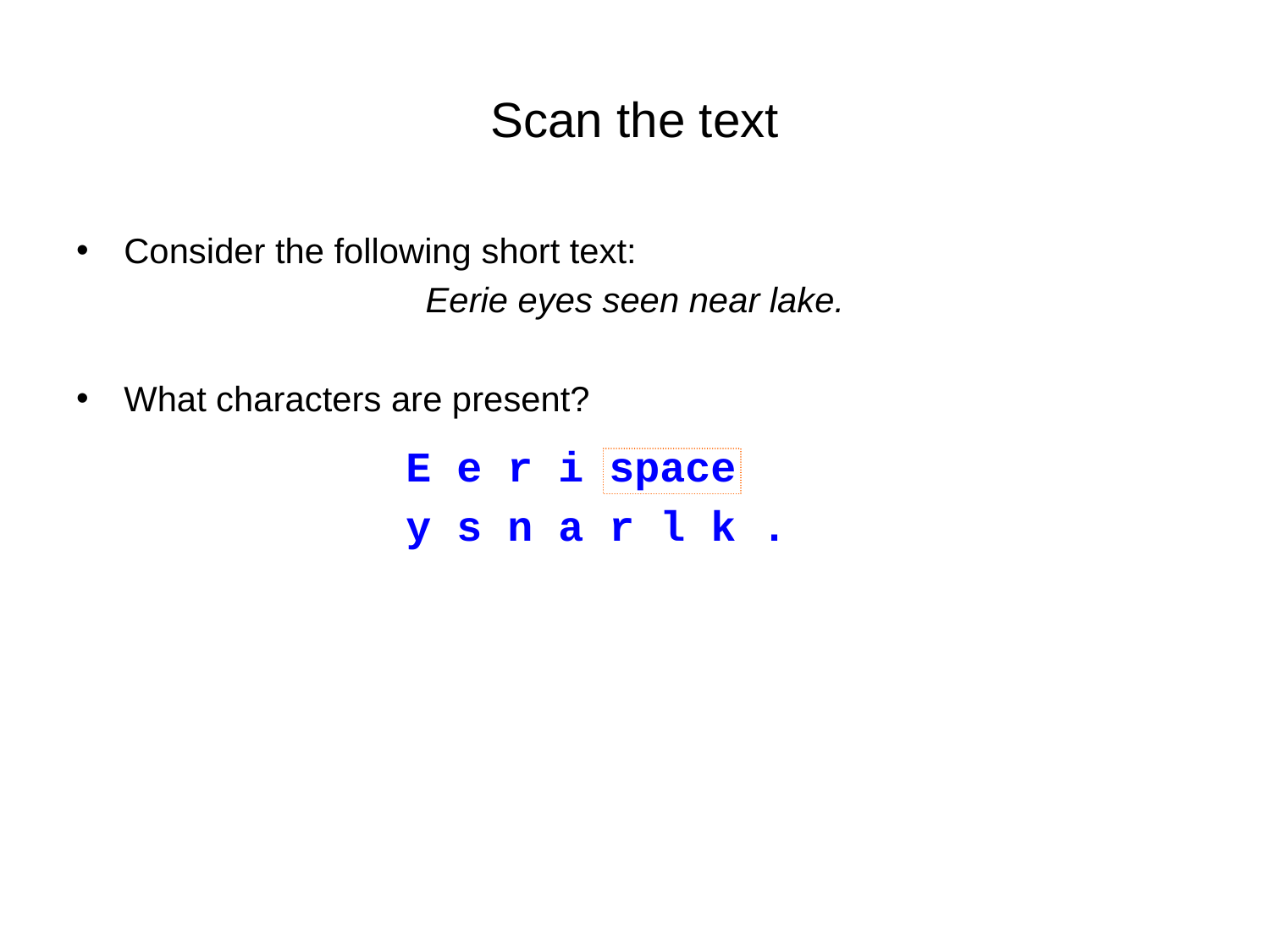

# Scan the text
Consider the following short text:
Eerie eyes seen near lake.

What characters are present?
E e r i space
y s n a r l k .